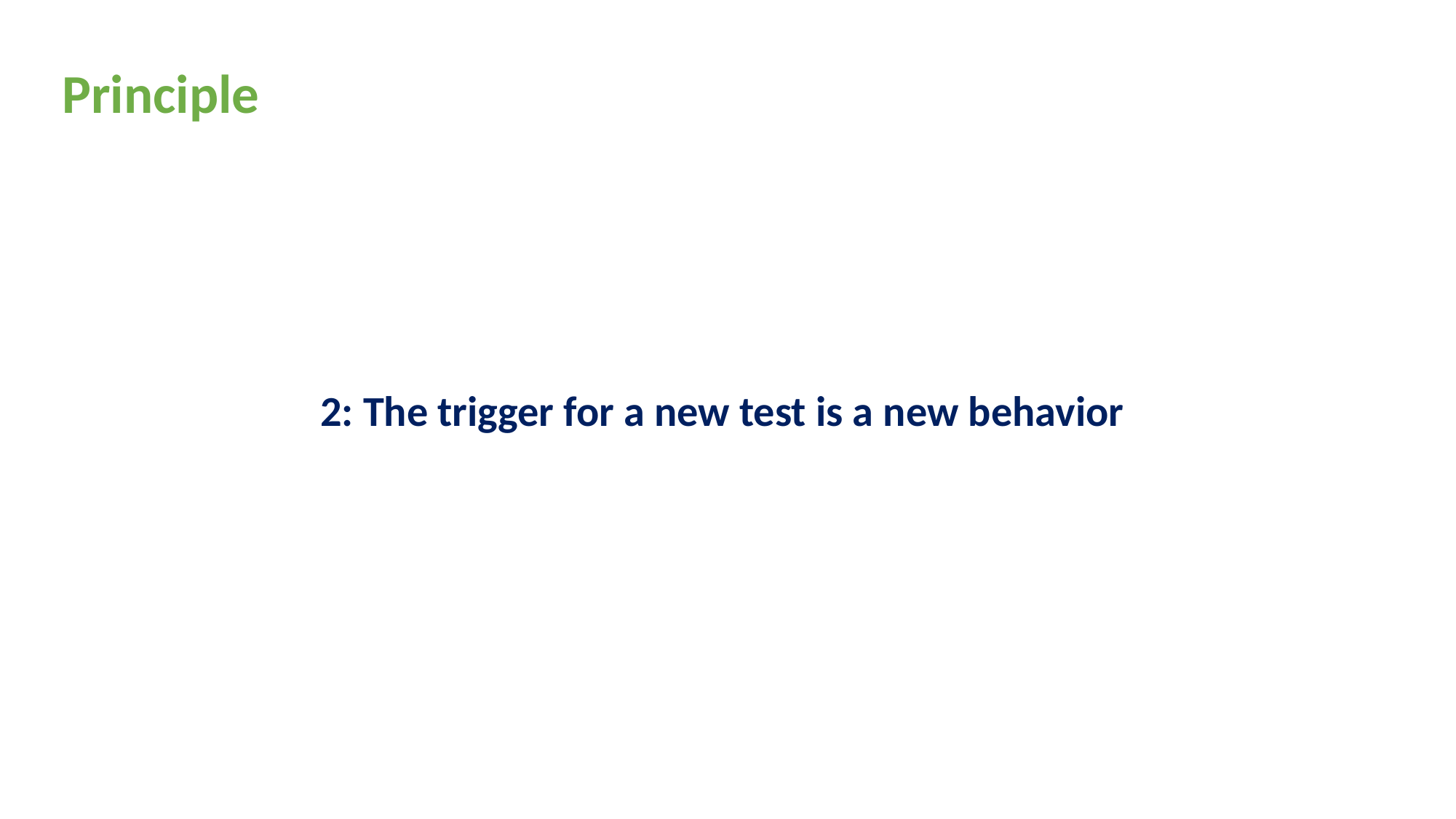

Principle
2: The trigger for a new test is a new behavior